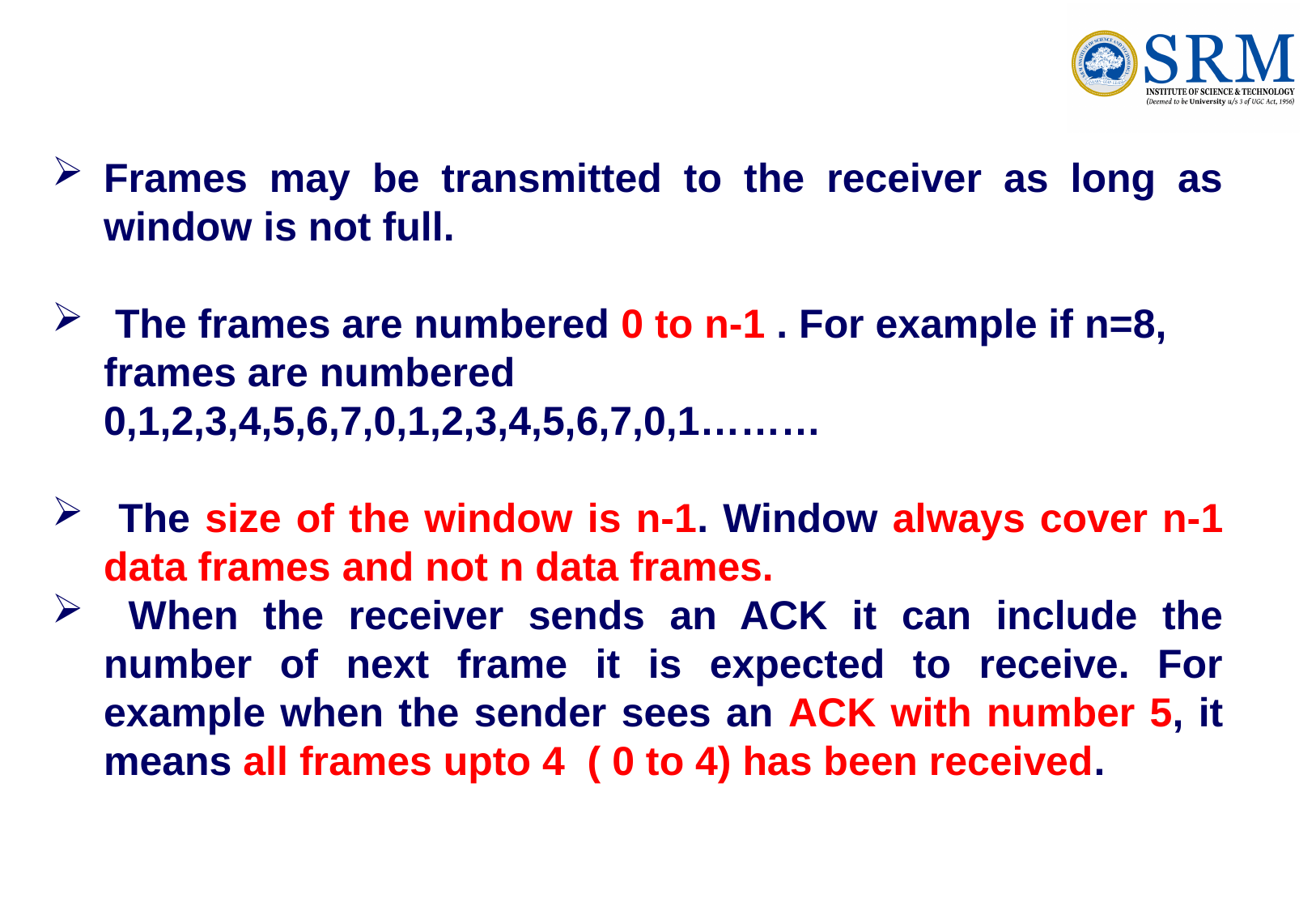

Frames may be transmitted to the receiver as long as window is not full.

 The frames are numbered 0 to n-1 . For example if n=8, frames are numbered 0,1,2,3,4,5,6,7,0,1,2,3,4,5,6,7,0,1………

 The size of the window is n-1. Window always cover n-1 data frames and not n data frames.
 When the receiver sends an ACK it can include the number of next frame it is expected to receive. For example when the sender sees an ACK with number 5, it means all frames upto 4  ( 0 to 4) has been received.